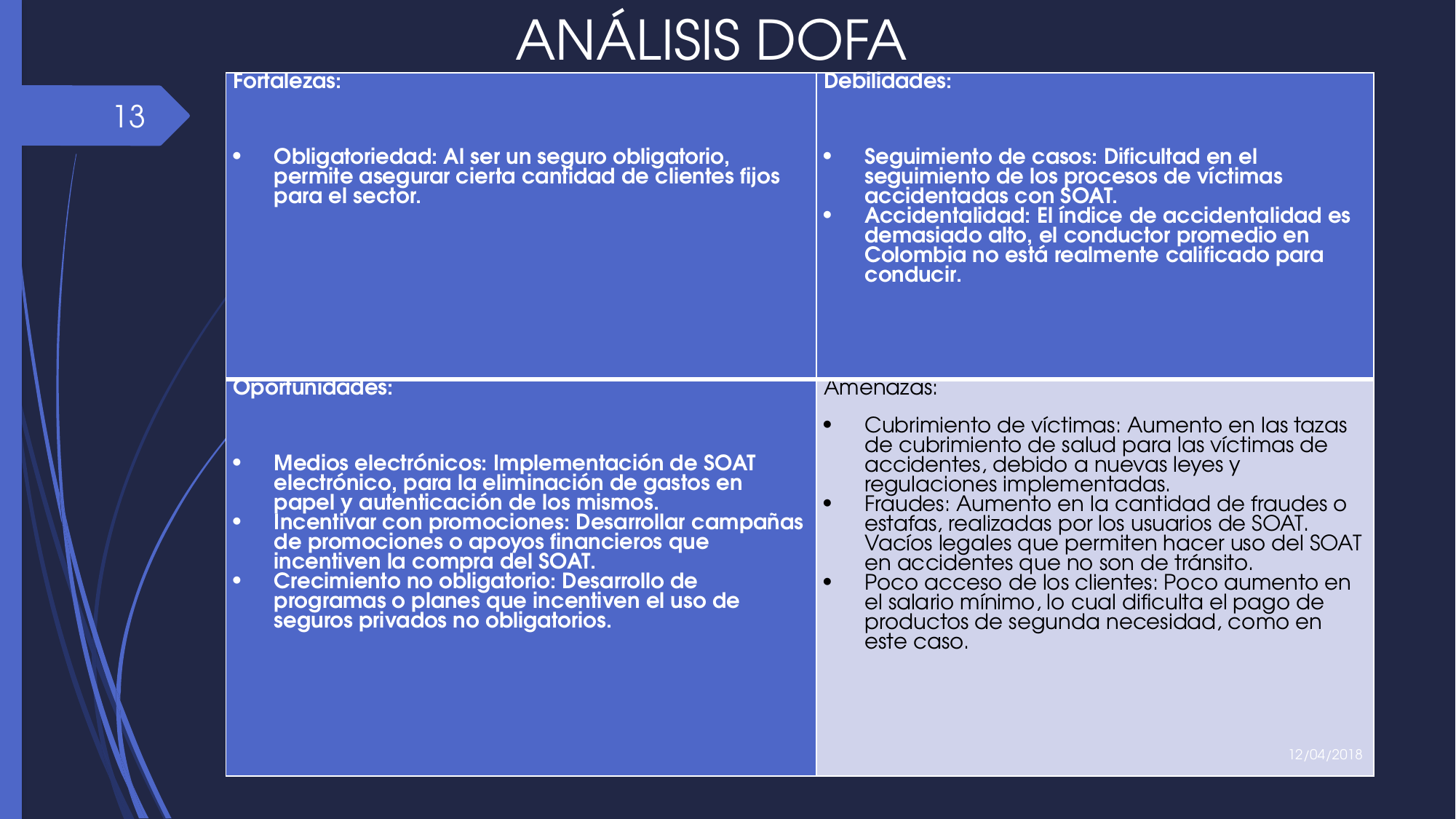

ANÁLISIS DOFA
| Fortalezas:   Obligatoriedad: Al ser un seguro obligatorio, permite asegurar cierta cantidad de clientes fijos para el sector. | Debilidades:   Seguimiento de casos: Dificultad en el seguimiento de los procesos de víctimas accidentadas con SOAT. Accidentalidad: El índice de accidentalidad es demasiado alto, el conductor promedio en Colombia no está realmente calificado para conducir. |
| --- | --- |
| Oportunidades:   Medios electrónicos: Implementación de SOAT electrónico, para la eliminación de gastos en papel y autenticación de los mismos. Incentivar con promociones: Desarrollar campañas de promociones o apoyos financieros que incentiven la compra del SOAT. Crecimiento no obligatorio: Desarrollo de programas o planes que incentiven el uso de seguros privados no obligatorios. | Amenazas: Cubrimiento de víctimas: Aumento en las tazas de cubrimiento de salud para las víctimas de accidentes, debido a nuevas leyes y regulaciones implementadas. Fraudes: Aumento en la cantidad de fraudes o estafas, realizadas por los usuarios de SOAT. Vacíos legales que permiten hacer uso del SOAT en accidentes que no son de tránsito. Poco acceso de los clientes: Poco aumento en el salario mínimo, lo cual dificulta el pago de productos de segunda necesidad, como en este caso. |
13
12/04/2018